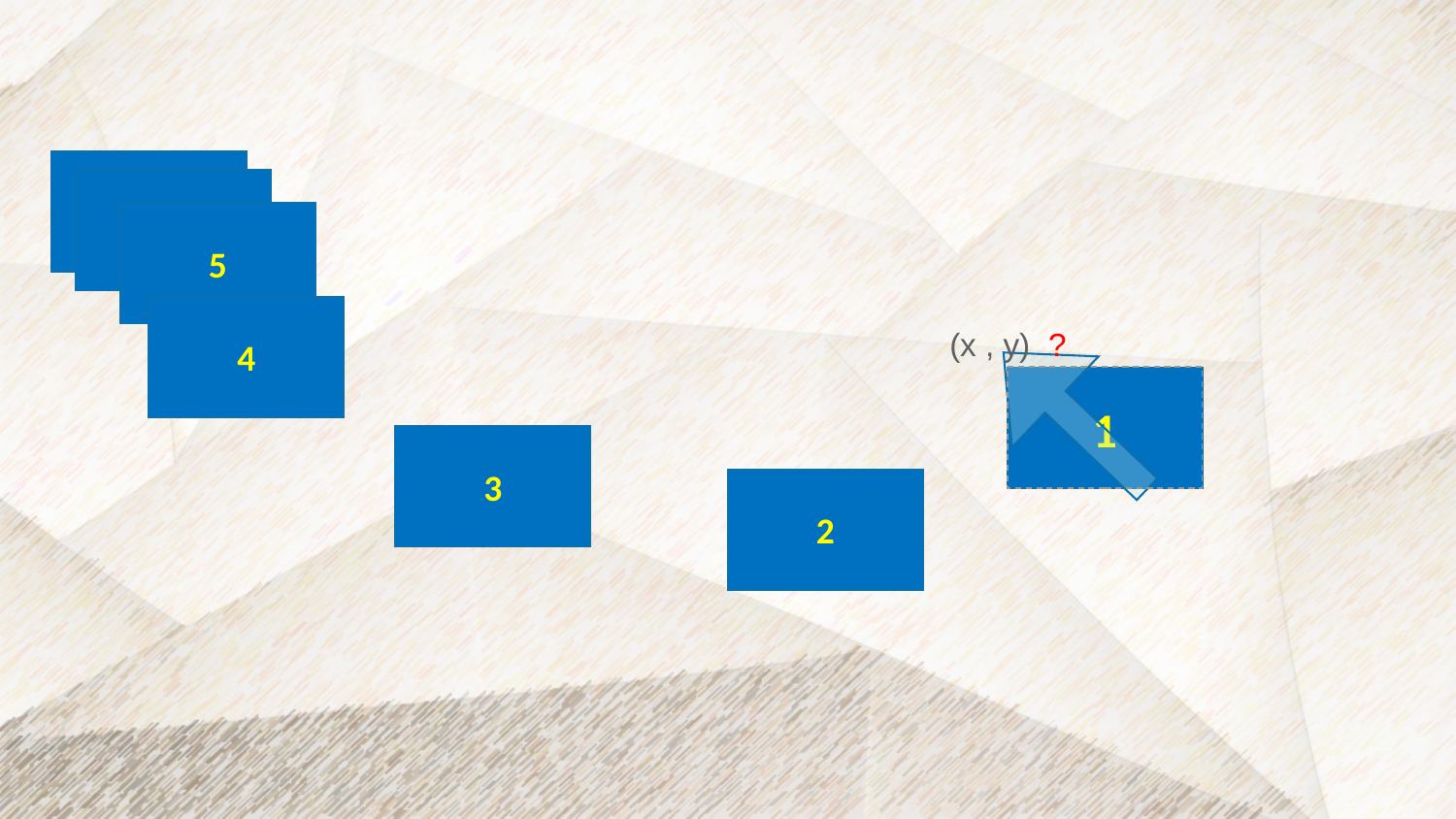

7
6
5
4
(x , y)  ?

1
3
2